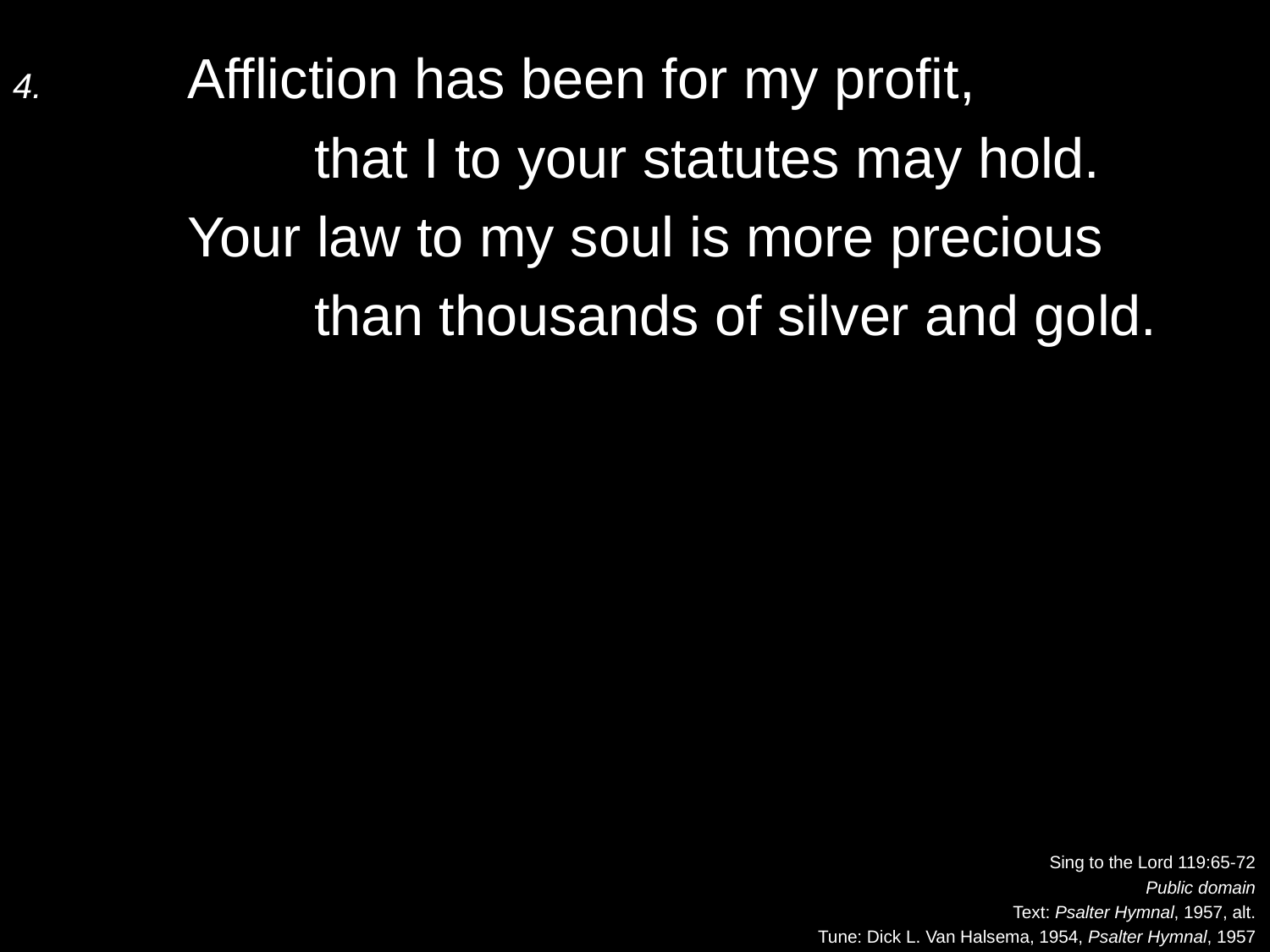

4.	Affliction has been for my profit,
		that I to your statutes may hold.
	Your law to my soul is more precious
		than thousands of silver and gold.
Sing to the Lord 119:65-72
Public domain
Text: Psalter Hymnal, 1957, alt.
Tune: Dick L. Van Halsema, 1954, Psalter Hymnal, 1957